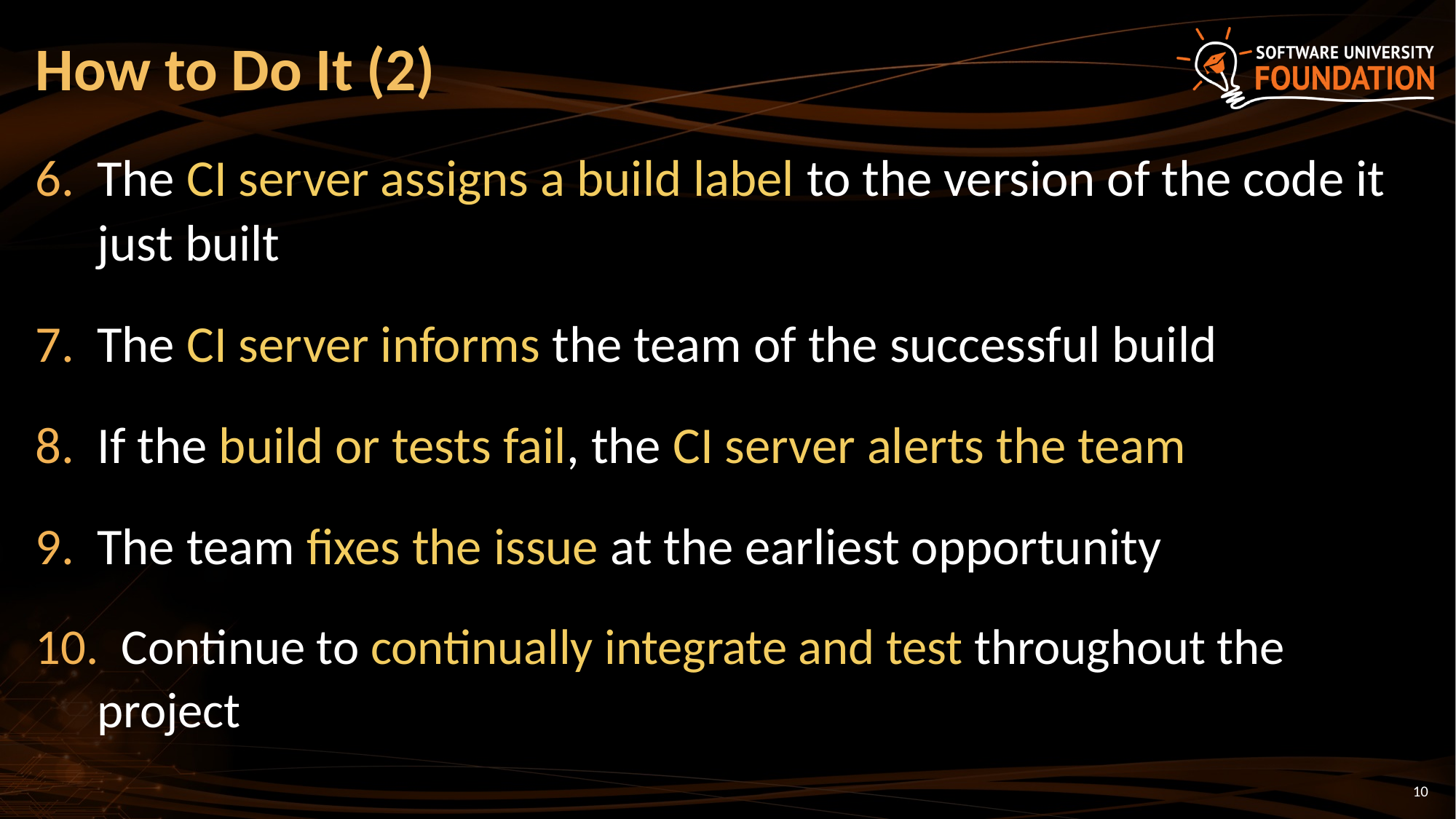

# How to Do It (2)
The CI server assigns a build label to the version of the code it just built
The CI server informs the team of the successful build
If the build or tests fail, the CI server alerts the team
The team fixes the issue at the earliest opportunity
  Continue to continually integrate and test throughout the project
10